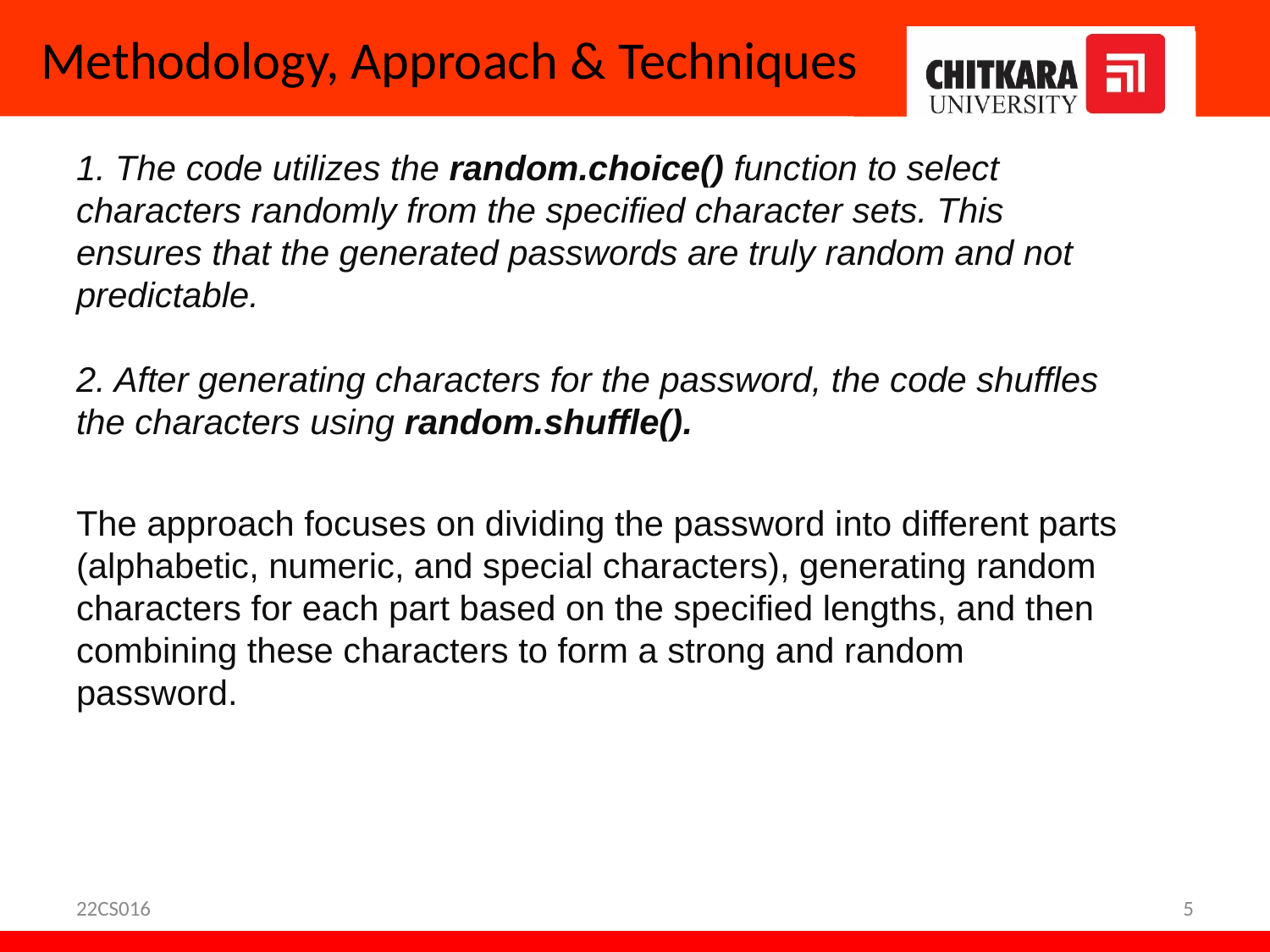

# Methodology, Approach & Techniques
1. The code utilizes the random.choice() function to select characters randomly from the specified character sets. This ensures that the generated passwords are truly random and not predictable.

2. After generating characters for the password, the code shuffles the characters using random.shuffle().

The approach focuses on dividing the password into different parts (alphabetic, numeric, and special characters), generating random characters for each part based on the specified lengths, and then combining these characters to form a strong and random password.

22CS016
5